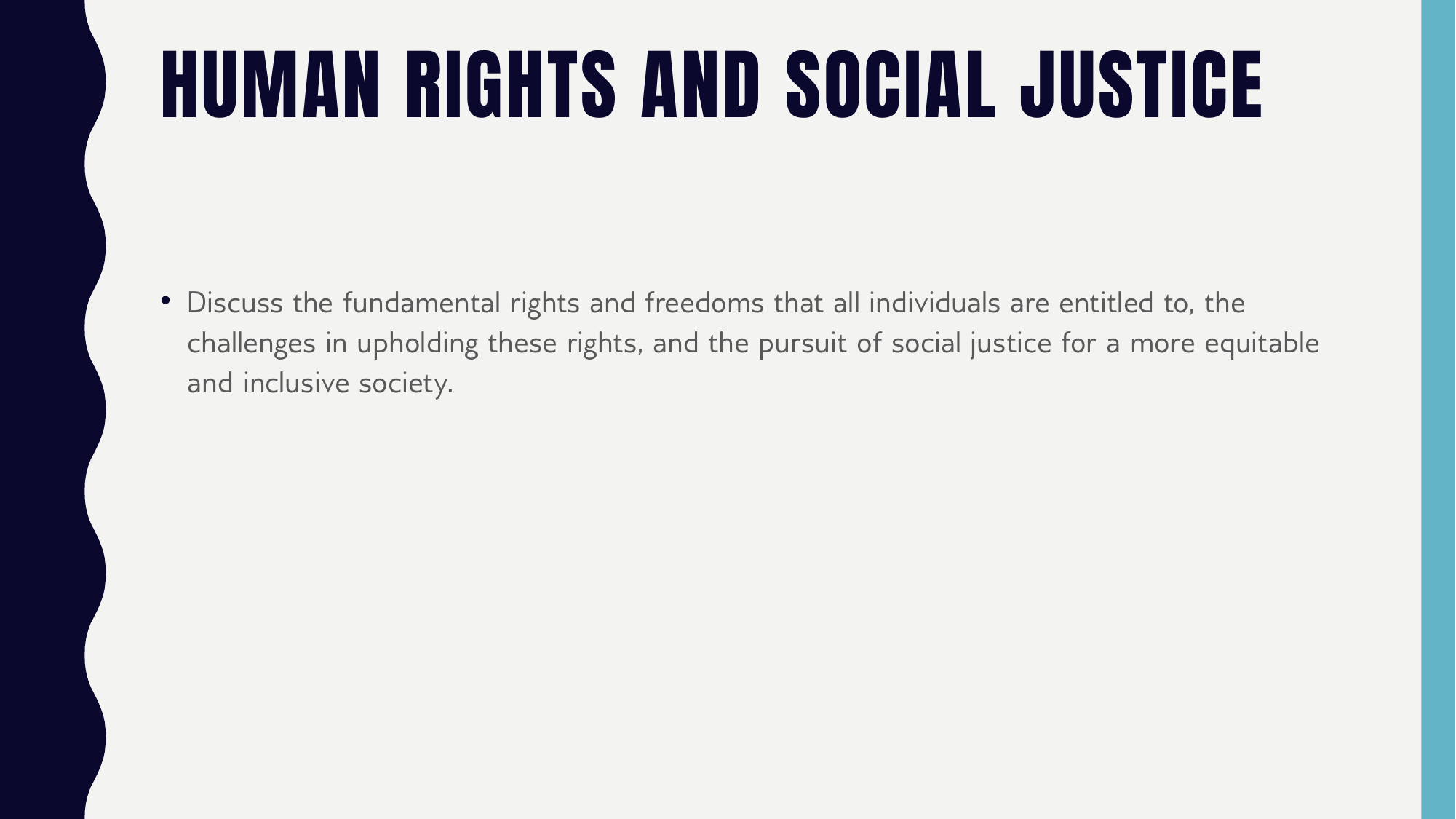

# Human Rights and Social Justice
Discuss the fundamental rights and freedoms that all individuals are entitled to, the challenges in upholding these rights, and the pursuit of social justice for a more equitable and inclusive society.